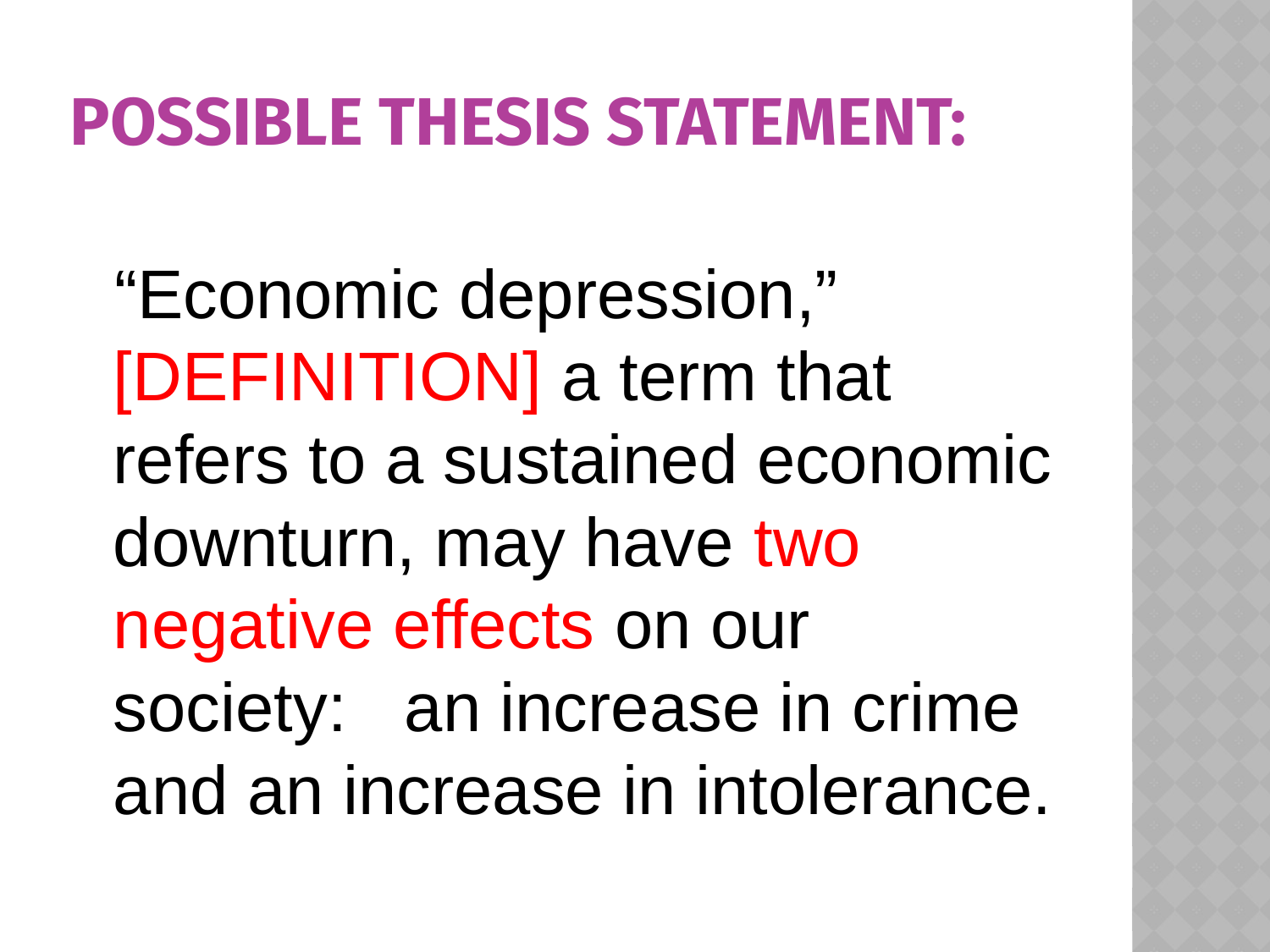

# Possible Thesis Statement:

  “Economic depression,” [DEFINITION] a term that refers to a sustained economic downturn, may have two negative effects on our society:   an increase in crime and an increase in intolerance.